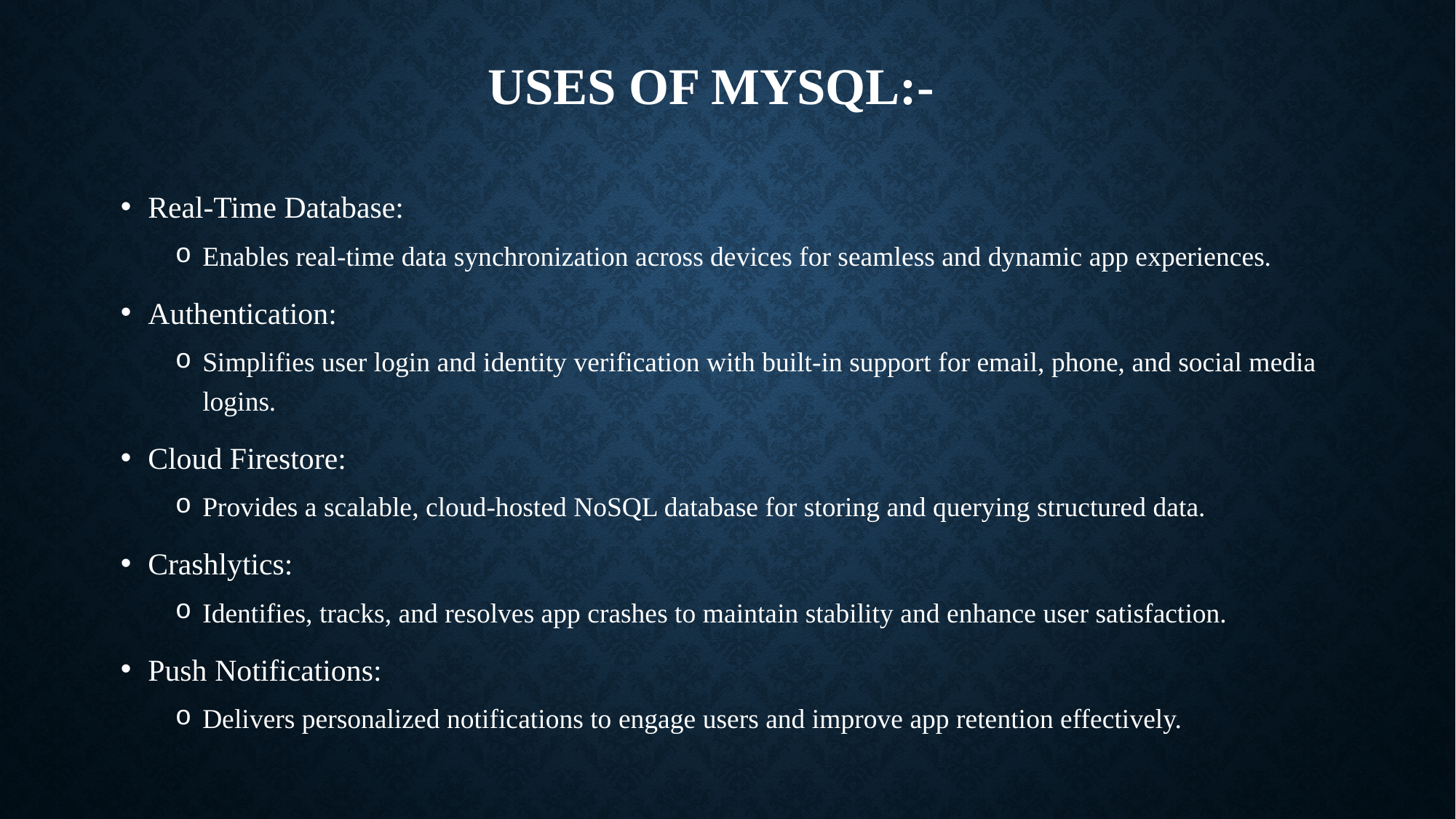

# USES OF MySQL:-
Real-Time Database:
Enables real-time data synchronization across devices for seamless and dynamic app experiences.
Authentication:
Simplifies user login and identity verification with built-in support for email, phone, and social media logins.
Cloud Firestore:
Provides a scalable, cloud-hosted NoSQL database for storing and querying structured data.
Crashlytics:
Identifies, tracks, and resolves app crashes to maintain stability and enhance user satisfaction.
Push Notifications:
Delivers personalized notifications to engage users and improve app retention effectively.